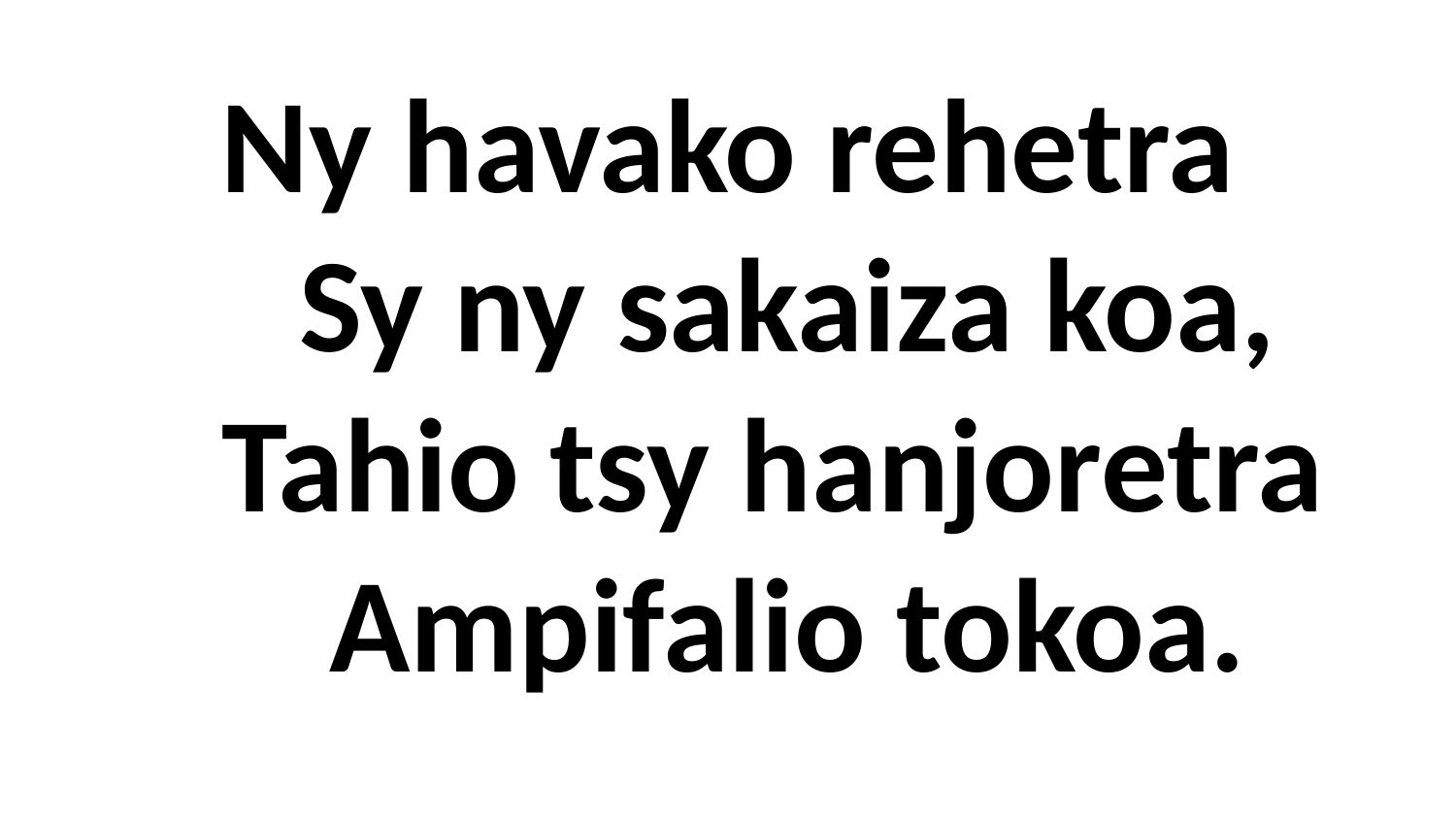

# Ny havako rehetra Sy ny sakaiza koa, Tahio tsy hanjoretra Ampifalio tokoa.